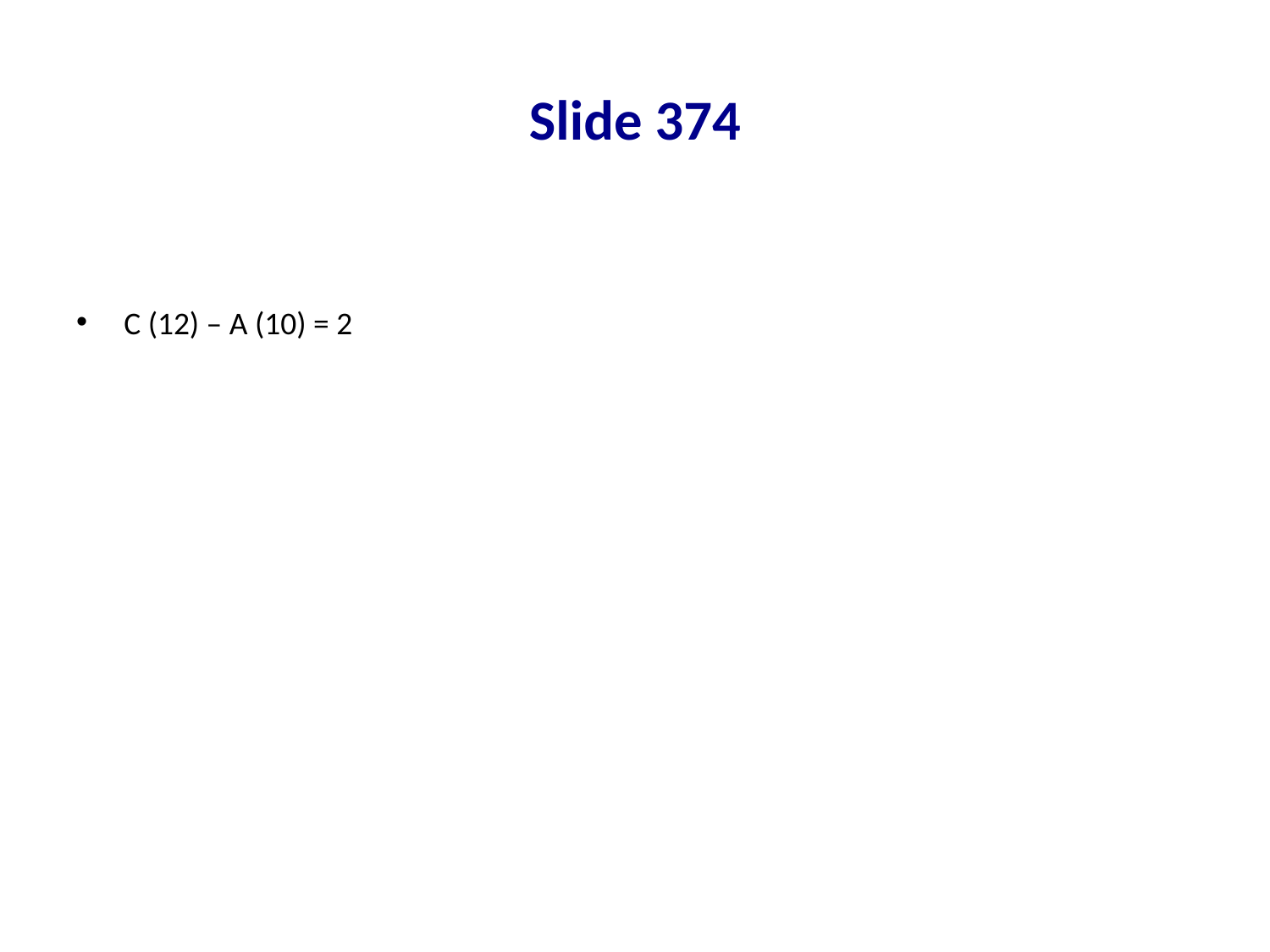

# Slide 374

C (12) – A (10) = 2